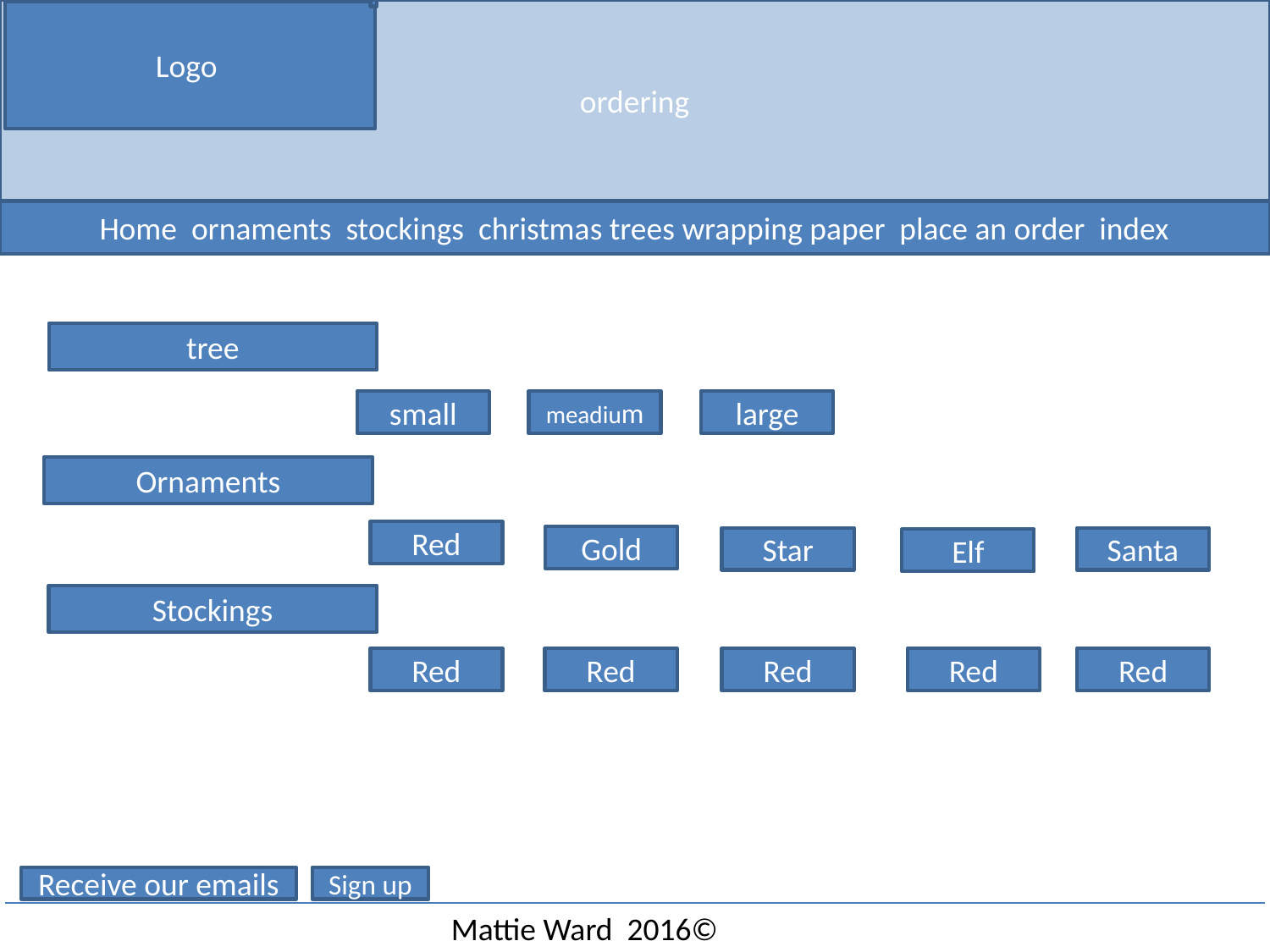

ordering

Logo

Home  ornaments  stockings  christmas trees wrapping paper  place an order  index

tree
small
meadium
large
Ornaments
Red
Gold
Star
Santa
Elf
Stockings
Red
Red
Red
Red
Red
Receive our emails
Sign up
Mattie Ward  2016©